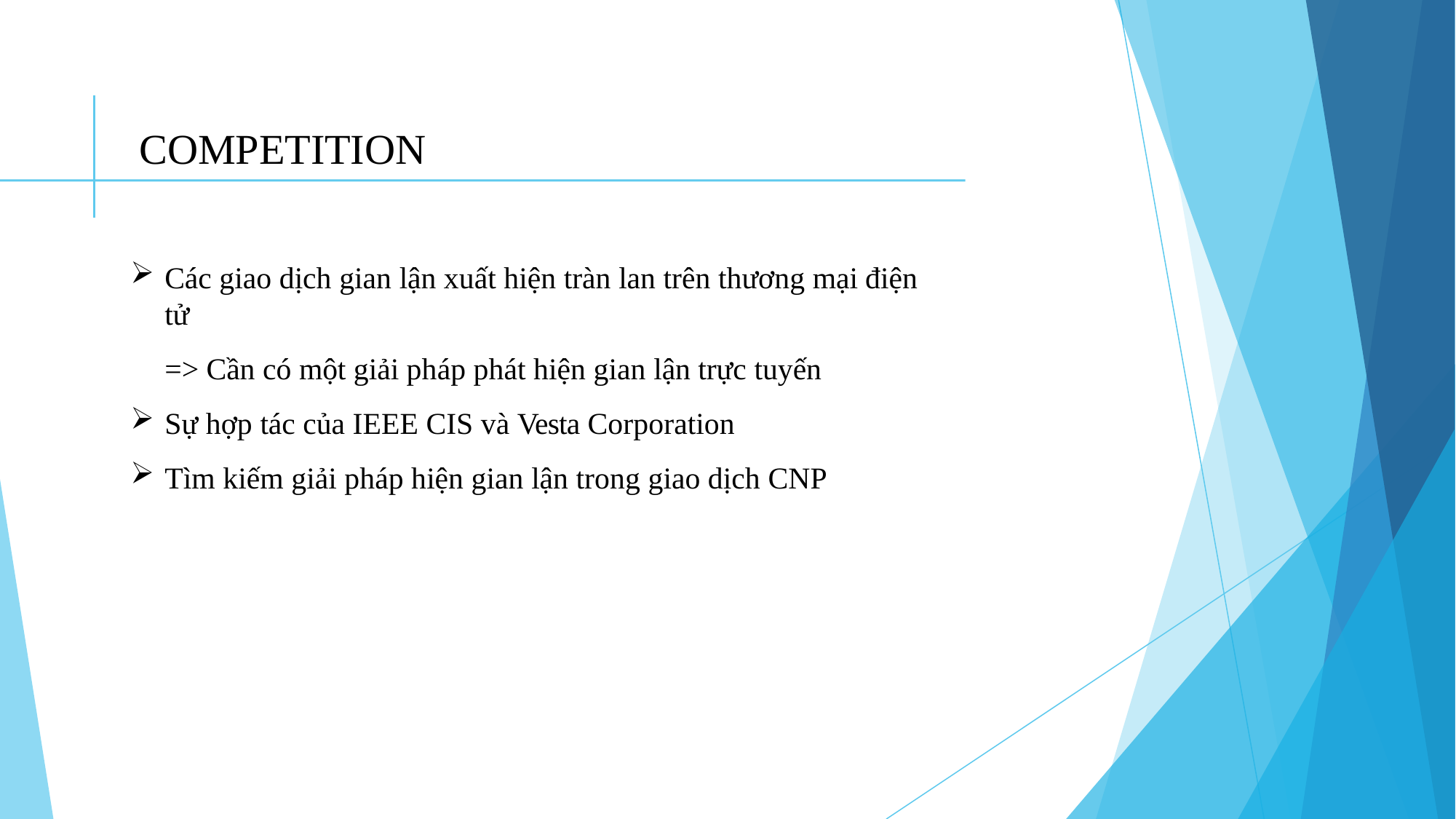

# COMPETITION
Các giao dịch gian lận xuất hiện tràn lan trên thương mại điện tử
=> Cần có một giải pháp phát hiện gian lận trực tuyến
Sự hợp tác của IEEE CIS và Vesta Corporation
Tìm kiếm giải pháp hiện gian lận trong giao dịch CNP